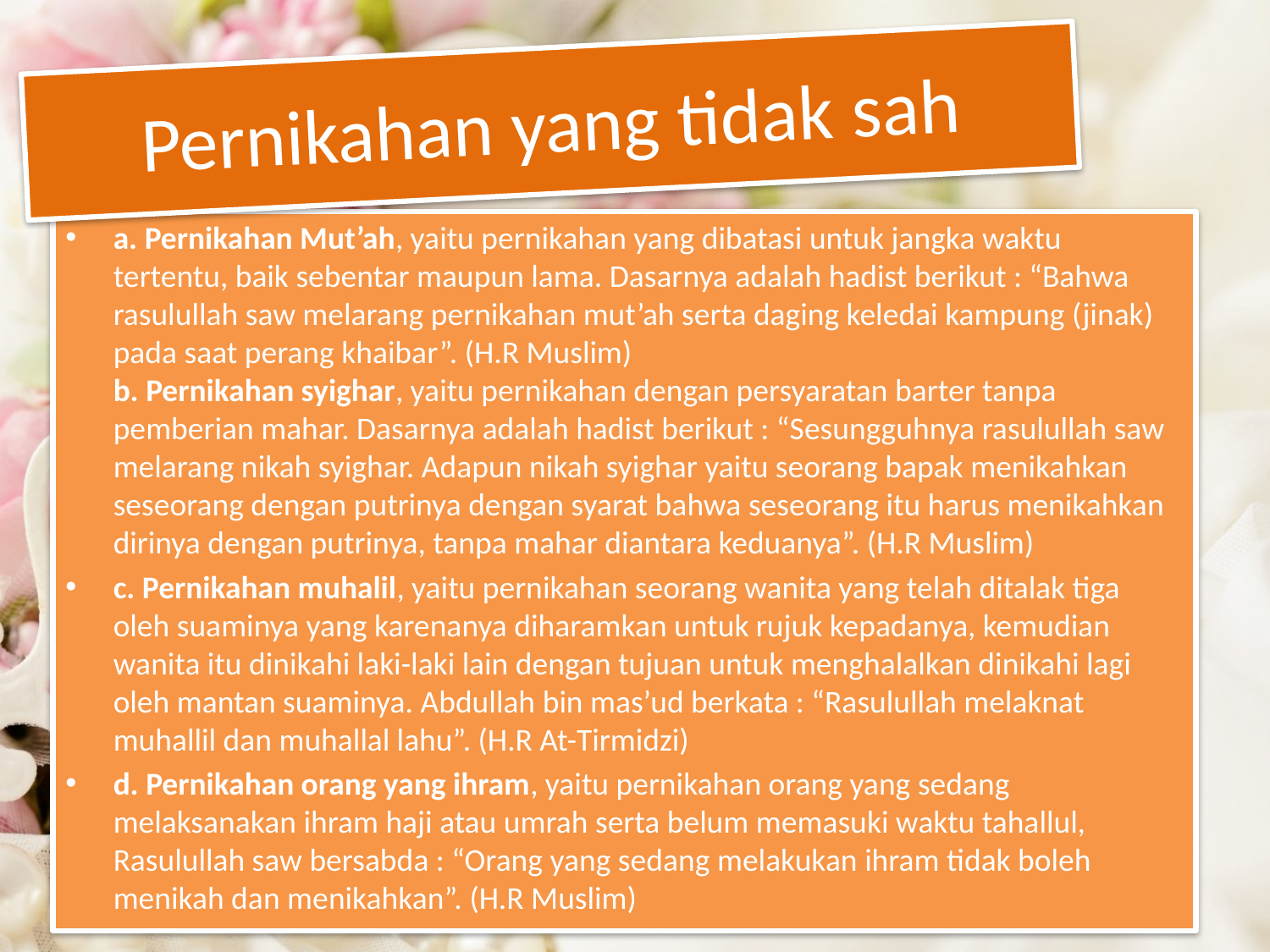

# Pernikahan yang tidak sah
a. Pernikahan Mut’ah, yaitu pernikahan yang dibatasi untuk jangka waktu tertentu, baik sebentar maupun lama. Dasarnya adalah hadist berikut : “Bahwa rasulullah saw melarang pernikahan mut’ah serta daging keledai kampung (jinak) pada saat perang khaibar”. (H.R Muslim)
b. Pernikahan syighar, yaitu pernikahan dengan persyaratan barter tanpa pemberian mahar. Dasarnya adalah hadist berikut : “Sesungguhnya rasulullah saw melarang nikah syighar. Adapun nikah syighar yaitu seorang bapak menikahkan seseorang dengan putrinya dengan syarat bahwa seseorang itu harus menikahkan dirinya dengan putrinya, tanpa mahar diantara keduanya”. (H.R Muslim)
c. Pernikahan muhalil, yaitu pernikahan seorang wanita yang telah ditalak tiga oleh suaminya yang karenanya diharamkan untuk rujuk kepadanya, kemudian wanita itu dinikahi laki-laki lain dengan tujuan untuk menghalalkan dinikahi lagi oleh mantan suaminya. Abdullah bin mas’ud berkata : “Rasulullah melaknat muhallil dan muhallal lahu”. (H.R At-Tirmidzi)
d. Pernikahan orang yang ihram, yaitu pernikahan orang yang sedang melaksanakan ihram haji atau umrah serta belum memasuki waktu tahallul, Rasulullah saw bersabda : “Orang yang sedang melakukan ihram tidak boleh menikah dan menikahkan”. (H.R Muslim)